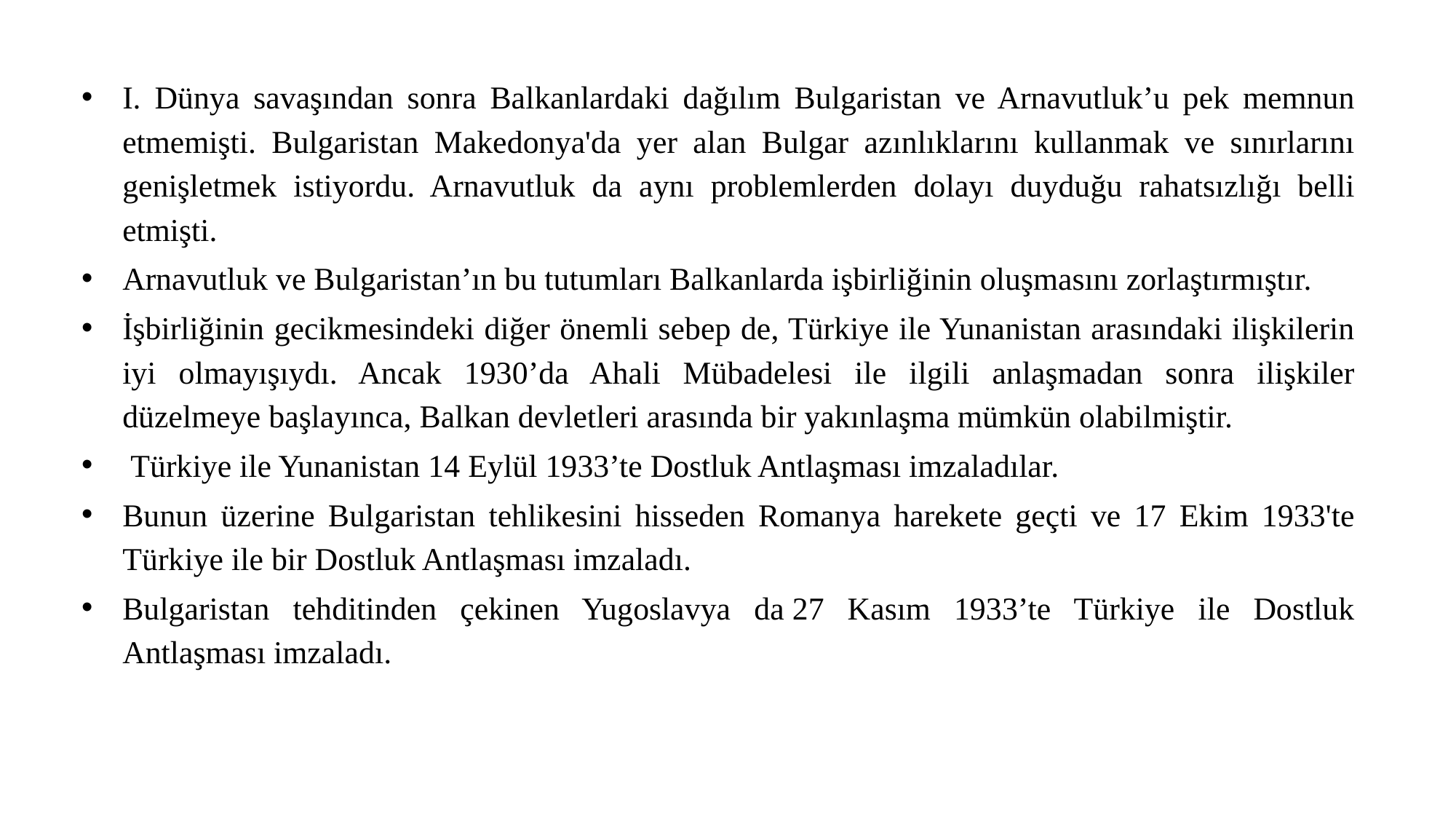

I. Dünya savaşından sonra Balkanlardaki dağılım Bulgaristan ve Arnavutluk’u pek memnun etmemişti. Bulgaristan Makedonya'da yer alan Bulgar azınlıklarını kullanmak ve sınırlarını genişletmek istiyordu. Arnavutluk da aynı problemlerden dolayı duyduğu rahatsızlığı belli etmişti.
Arnavutluk ve Bulgaristan’ın bu tutumları Balkanlarda işbirliğinin oluşmasını zorlaştırmıştır.
İşbirliğinin gecikmesindeki diğer önemli sebep de, Türkiye ile Yunanistan arasındaki ilişkilerin iyi olmayışıydı. Ancak 1930’da Ahali Mübadelesi ile ilgili anlaşmadan sonra ilişkiler düzelmeye başlayınca, Balkan devletleri arasında bir yakınlaşma mümkün olabilmiştir.
 Türkiye ile Yunanistan 14 Eylül 1933’te Dostluk Antlaşması imzaladılar.
Bunun üzerine Bulgaristan tehlikesini hisseden Romanya harekete geçti ve 17 Ekim 1933'te Türkiye ile bir Dostluk Antlaşması imzaladı.
Bulgaristan tehditinden çekinen Yugoslavya da 27 Kasım 1933’te Türkiye ile Dostluk Antlaşması imzaladı.